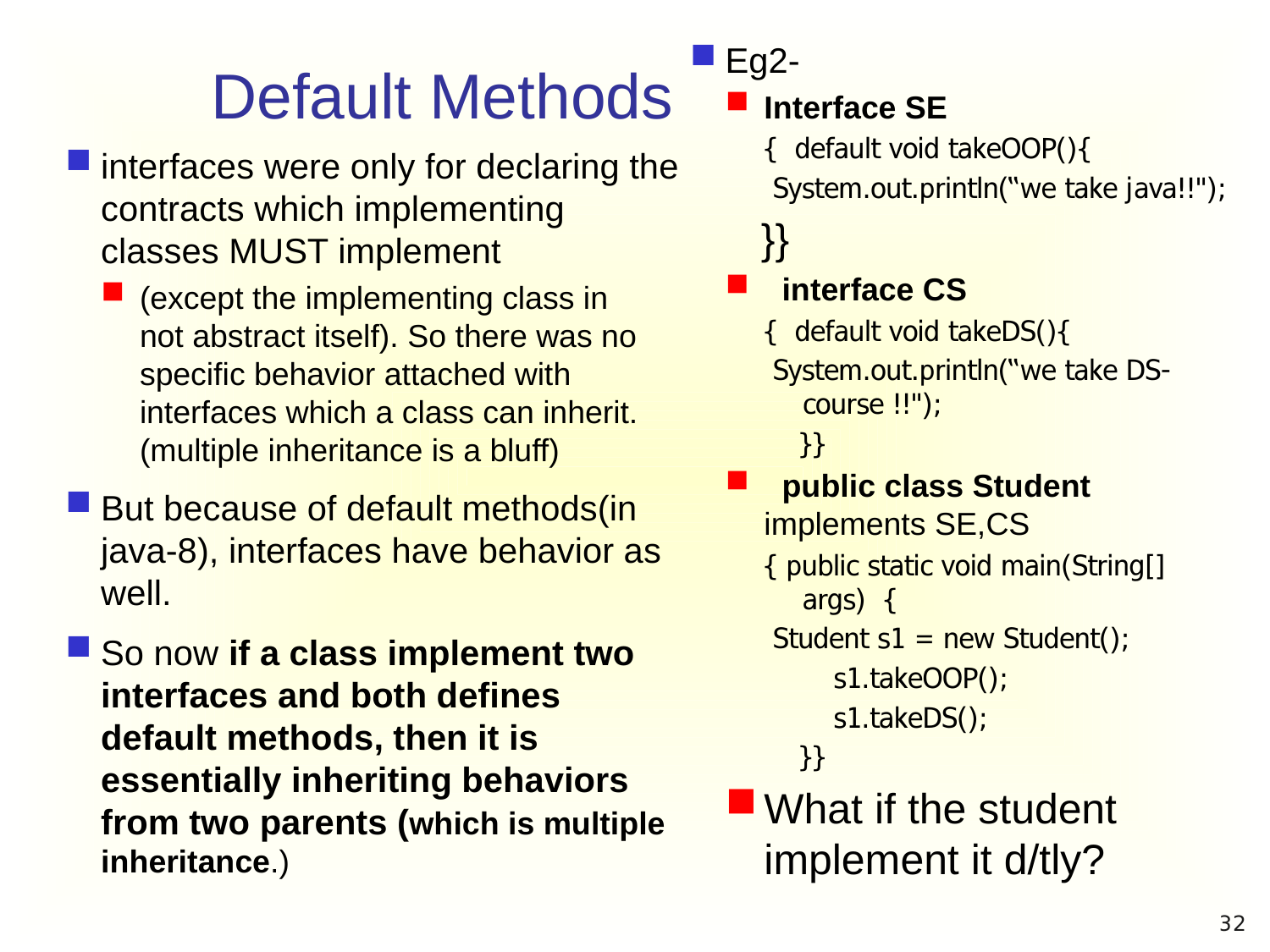

Eg2-
Interface SE
{  default void takeOOP(){
 System.out.println(“we take java!!");
   }}
  interface CS
{  default void takeDS(){
 System.out.println(“we take DS-course !!");
    }}
  public class Student implements SE,CS
{ public static void main(String[] args)  {
 Student s1 = new Student();
        s1.takeOOP();
        s1.takeDS();
    }}
What if the student implement it d/tly?
# Default Methods
interfaces were only for declaring the contracts which implementing classes MUST implement
(except the implementing class in not abstract itself). So there was no specific behavior attached with interfaces which a class can inherit. (multiple inheritance is a bluff)
But because of default methods(in java-8), interfaces have behavior as well.
So now if a class implement two interfaces and both defines default methods, then it is essentially inheriting behaviors from two parents (which is multiple inheritance.)

32